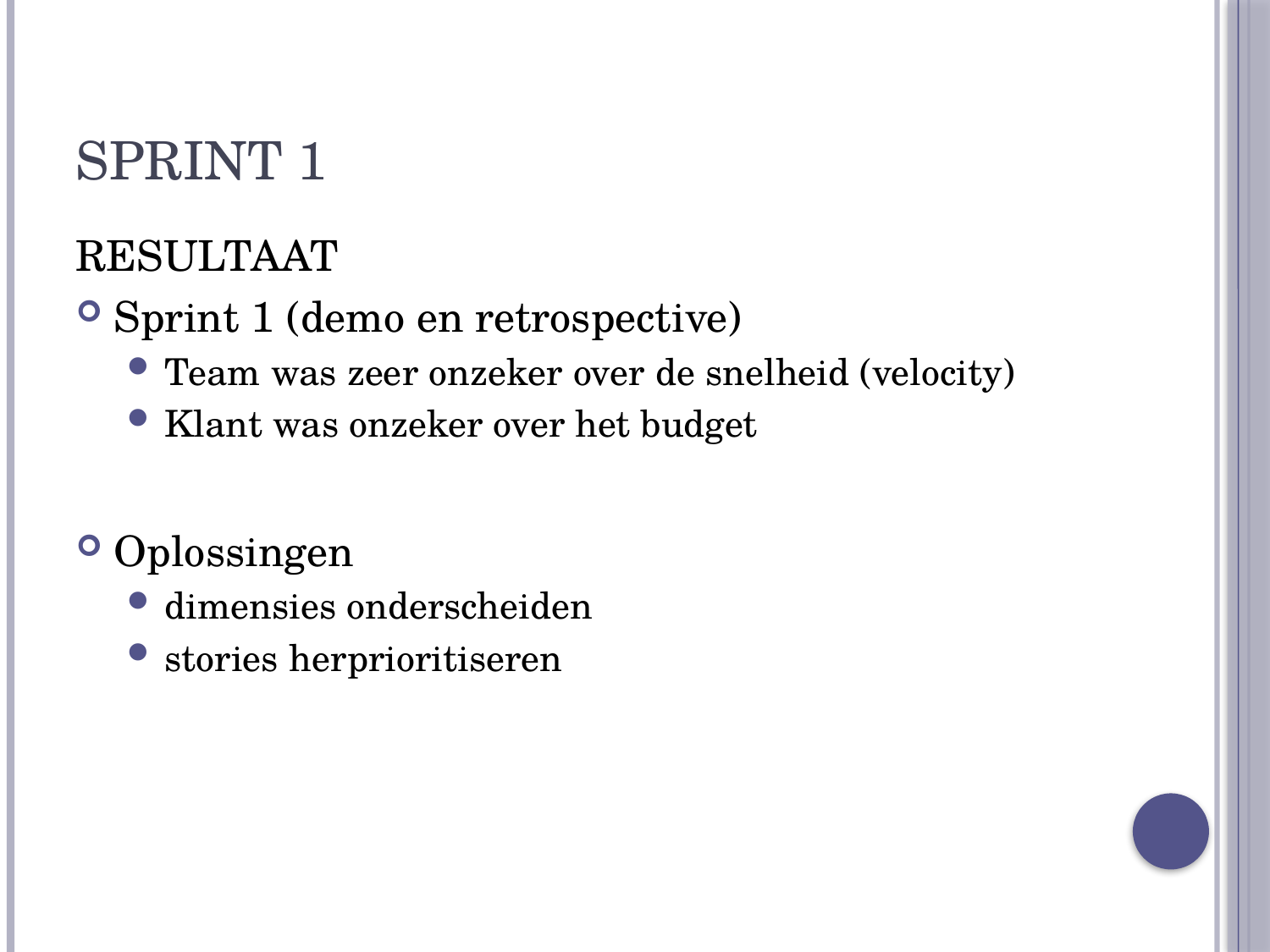

# Sprint 1
RESULTAAT
Sprint 1 (demo en retrospective)
Team was zeer onzeker over de snelheid (velocity)
Klant was onzeker over het budget

Oplossingen
dimensies onderscheiden
stories herprioritiseren